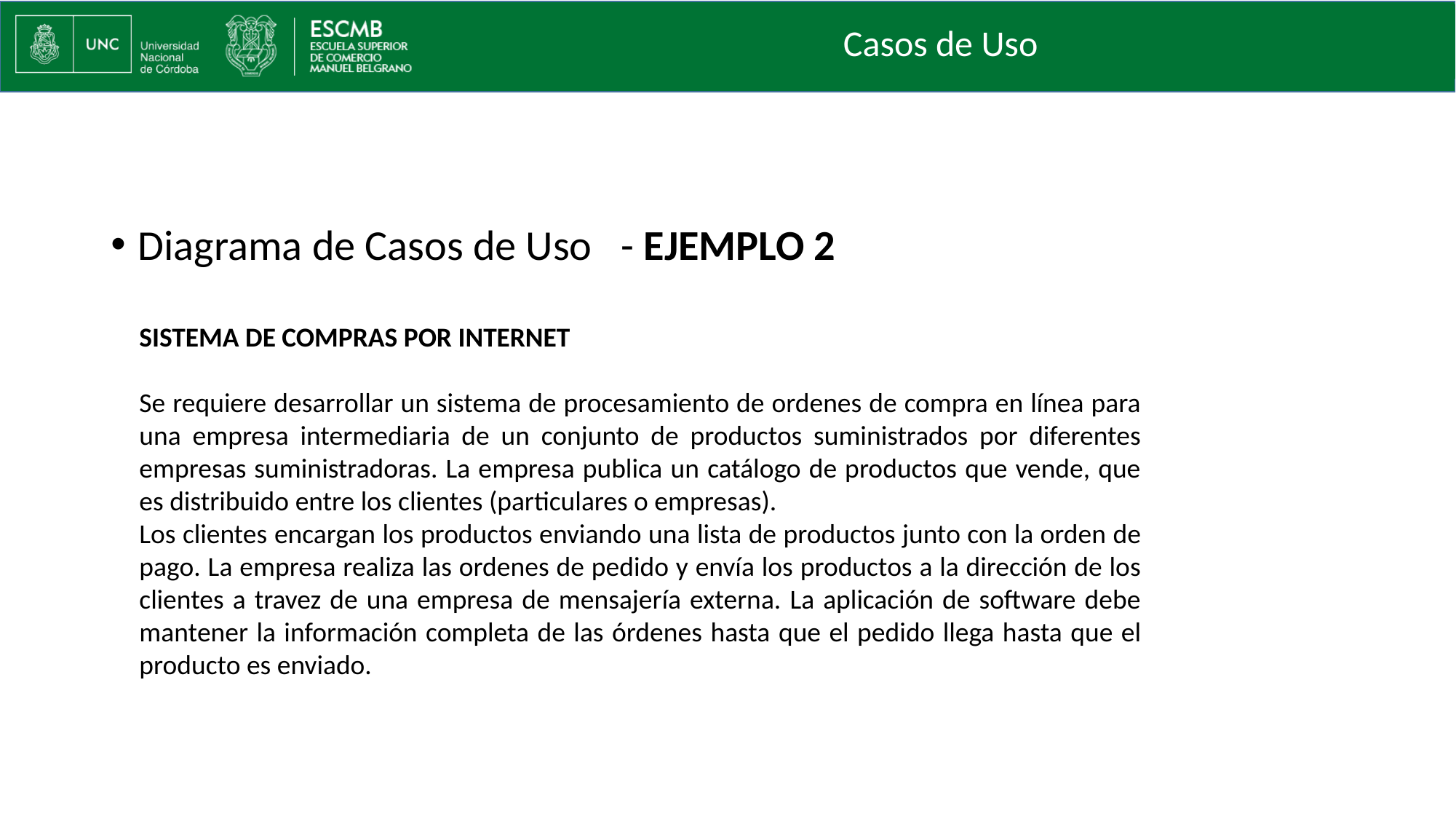

Casos de Uso
Diagrama de Casos de Uso   - EJEMPLO 2
SISTEMA DE COMPRAS POR INTERNET

Se requiere desarrollar un sistema de procesamiento de ordenes de compra en línea para una empresa intermediaria de un conjunto de productos suministrados por diferentes empresas suministradoras. La empresa publica un catálogo de productos que vende, que es distribuido entre los clientes (particulares o empresas).
Los clientes encargan los productos enviando una lista de productos junto con la orden de pago. La empresa realiza las ordenes de pedido y envía los productos a la dirección de los clientes a travez de una empresa de mensajería externa. La aplicación de software debe mantener la información completa de las órdenes hasta que el pedido llega hasta que el producto es enviado.